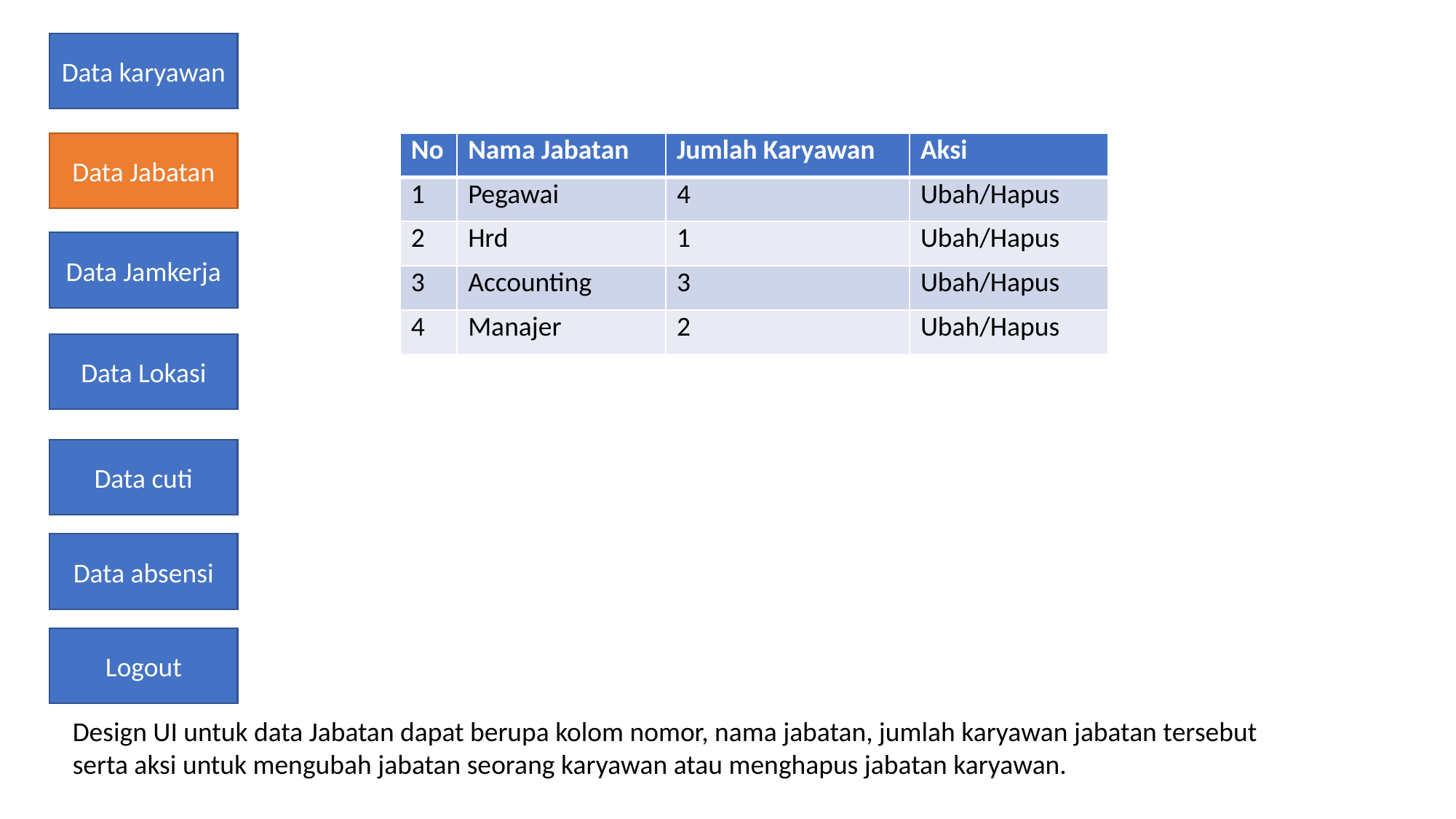

Data karyawan
Data Jabatan
| No | Nama Jabatan | Jumlah Karyawan | Aksi |
| --- | --- | --- | --- |
| 1 | Pegawai | 4 | Ubah/Hapus |
| 2 | Hrd | 1 | Ubah/Hapus |
| 3 | Accounting | 3 | Ubah/Hapus |
| 4 | Manajer | 2 | Ubah/Hapus |
Data Jamkerja
Data Lokasi
Data cuti
Data absensi
Logout
Design UI untuk data Jabatan dapat berupa kolom nomor, nama jabatan, jumlah karyawan jabatan tersebut serta aksi untuk mengubah jabatan seorang karyawan atau menghapus jabatan karyawan.